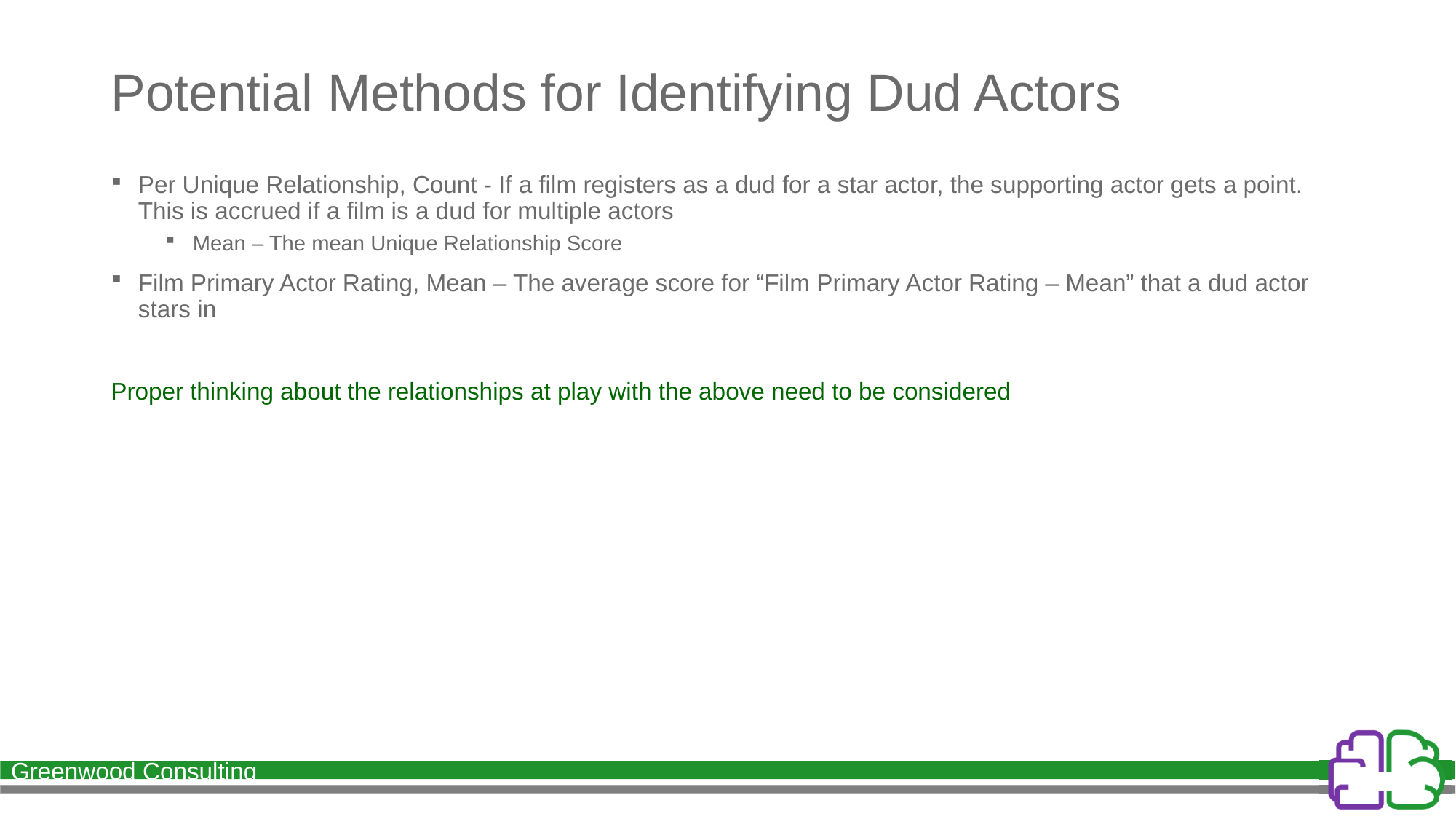

# Potential Methods for Identifying Dud Actors
Per Unique Relationship, Count - If a film registers as a dud for a star actor, the supporting actor gets a point. This is accrued if a film is a dud for multiple actors
Mean – The mean Unique Relationship Score
Film Primary Actor Rating, Mean – The average score for “Film Primary Actor Rating – Mean” that a dud actor stars in

Proper thinking about the relationships at play with the above need to be considered